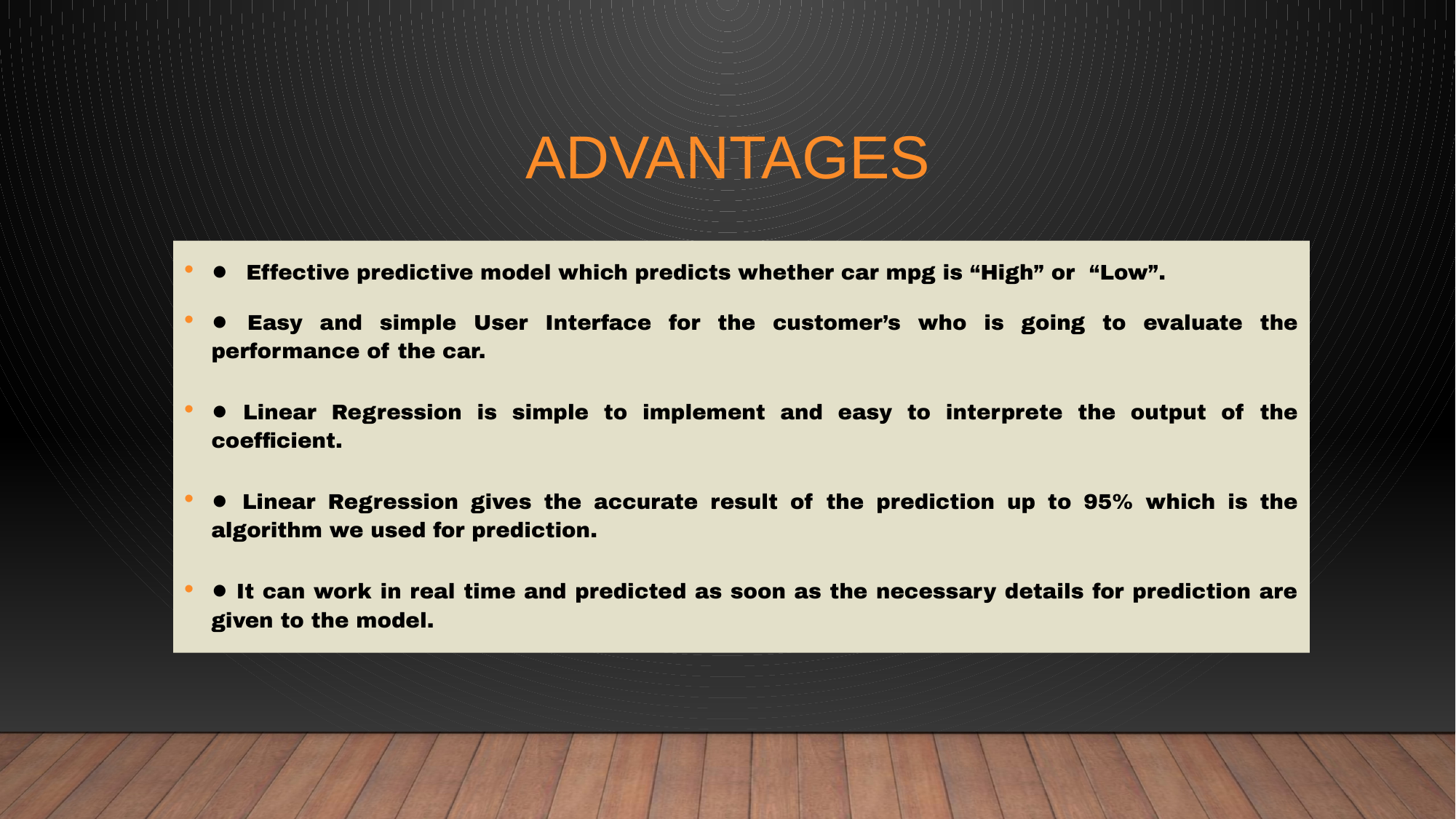

# Advantages
●  Effective predictive model which predicts whether car mpg is “High” or  “Low”.
● Easy and simple User Interface for the customer’s who is going to evaluate the performance of the car.
● Linear Regression is simple to implement and easy to interprete the output of the coefficient.
● Linear Regression gives the accurate result of the prediction up to 95% which is the algorithm we used for prediction.
● It can work in real time and predicted as soon as the necessary details for prediction are given to the model.